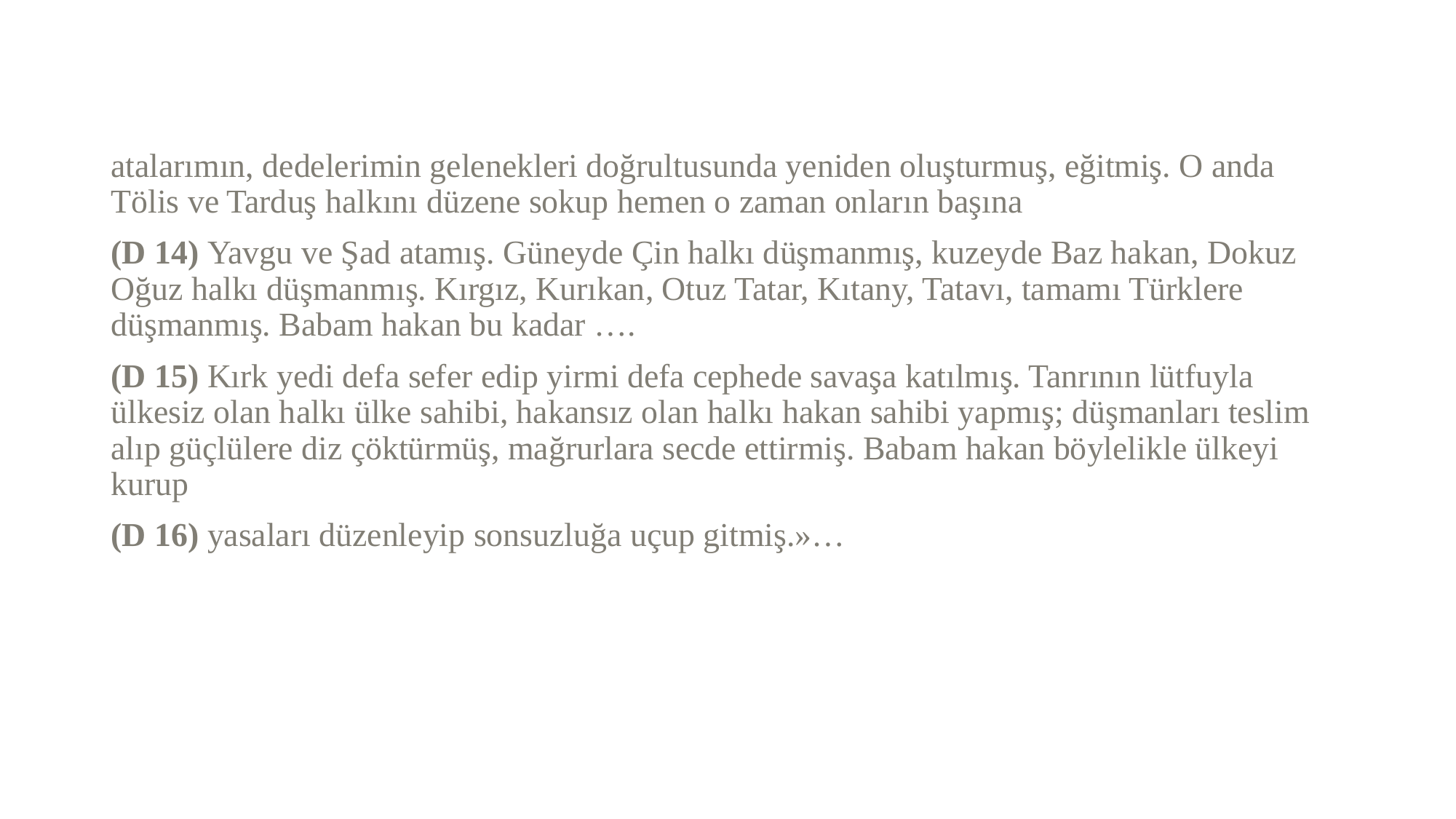

atalarımın, dedelerimin gelenekleri doğrultusunda yeniden oluşturmuş, eğitmiş. O anda Tölis ve Tarduş halkını düzene sokup hemen o zaman onların başına
(D 14) Yavgu ve Şad atamış. Güneyde Çin halkı düşmanmış, kuzeyde Baz hakan, Dokuz Oğuz halkı düşmanmış. Kırgız, Kurıkan, Otuz Tatar, Kıtany, Tatavı, tamamı Türklere düşmanmış. Babam hakan bu kadar ….
(D 15) Kırk yedi defa sefer edip yirmi defa cephede savaşa katılmış. Tanrının lütfuyla ülkesiz olan halkı ülke sahibi, hakansız olan halkı hakan sahibi yapmış; düşmanları teslim alıp güçlülere diz çöktürmüş, mağrurlara secde ettirmiş. Babam hakan böylelikle ülkeyi kurup
(D 16) yasaları düzenleyip sonsuzluğa uçup gitmiş.»…